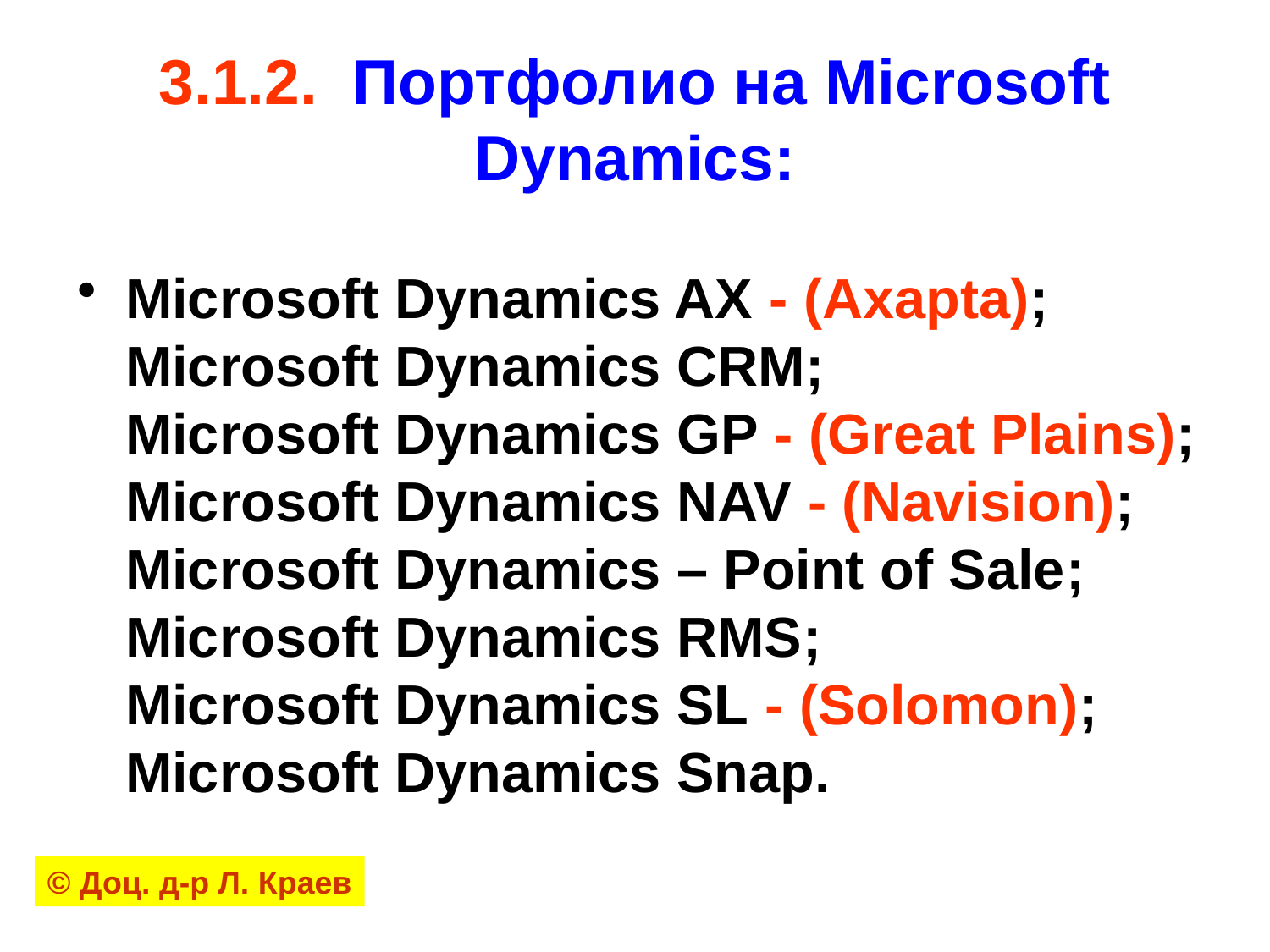

# 3.1.2.  Портфолио на Microsoft Dynamics:
Microsoft Dynamics AX - (Axapta);
Microsoft Dynamics CRM;
Microsoft Dynamics GP - (Great Plains);
Microsoft Dynamics NAV - (Navision);
Microsoft Dynamics – Point of Sale;
Microsoft Dynamics RMS;
Microsoft Dynamics SL - (Solomon);
Microsoft Dynamics Snap.
© Доц. д-р Л. Краев